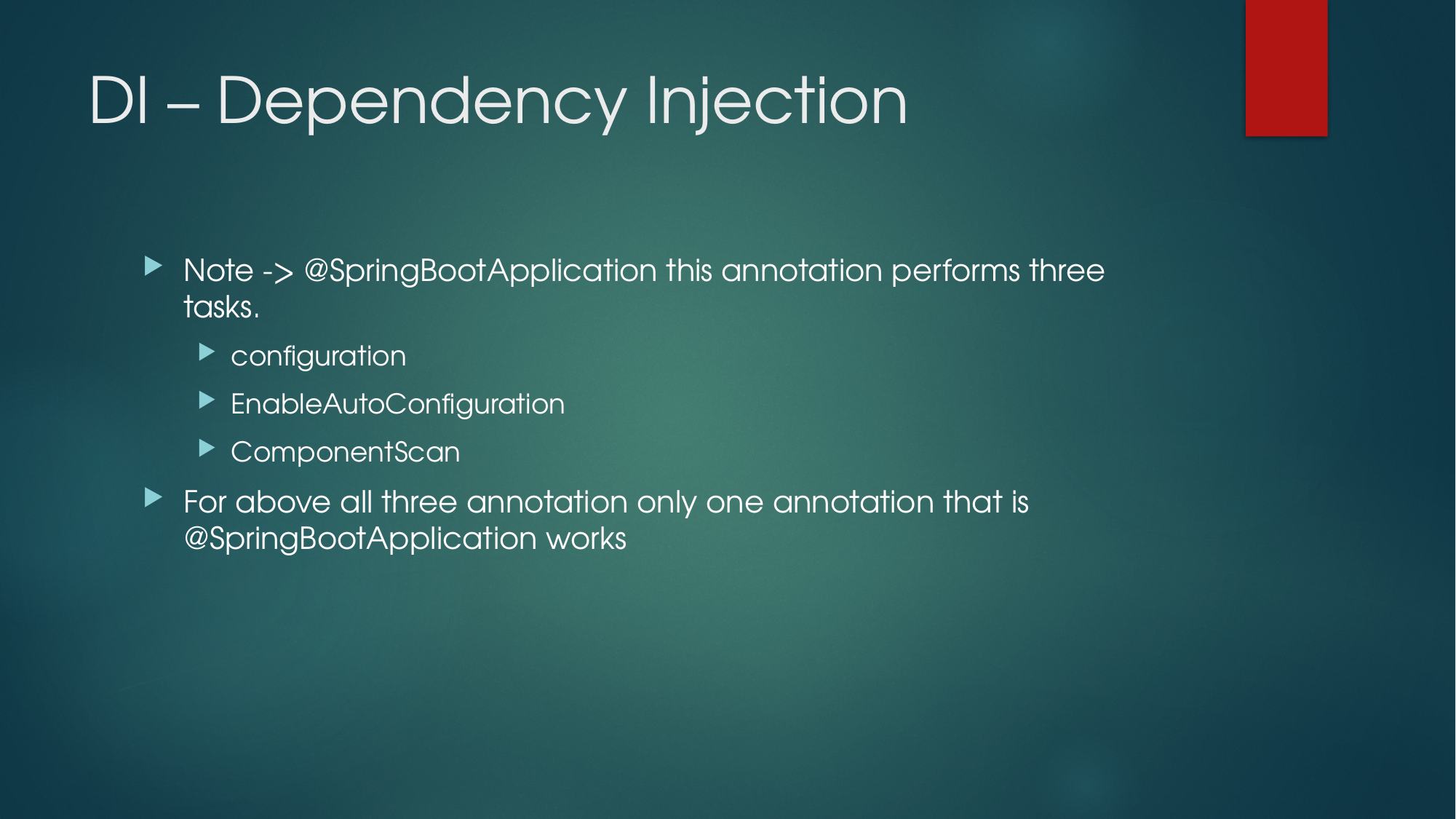

# DI – Dependency Injection
Note -> @SpringBootApplication this annotation performs three tasks.
configuration
EnableAutoConfiguration
ComponentScan
For above all three annotation only one annotation that is @SpringBootApplication works